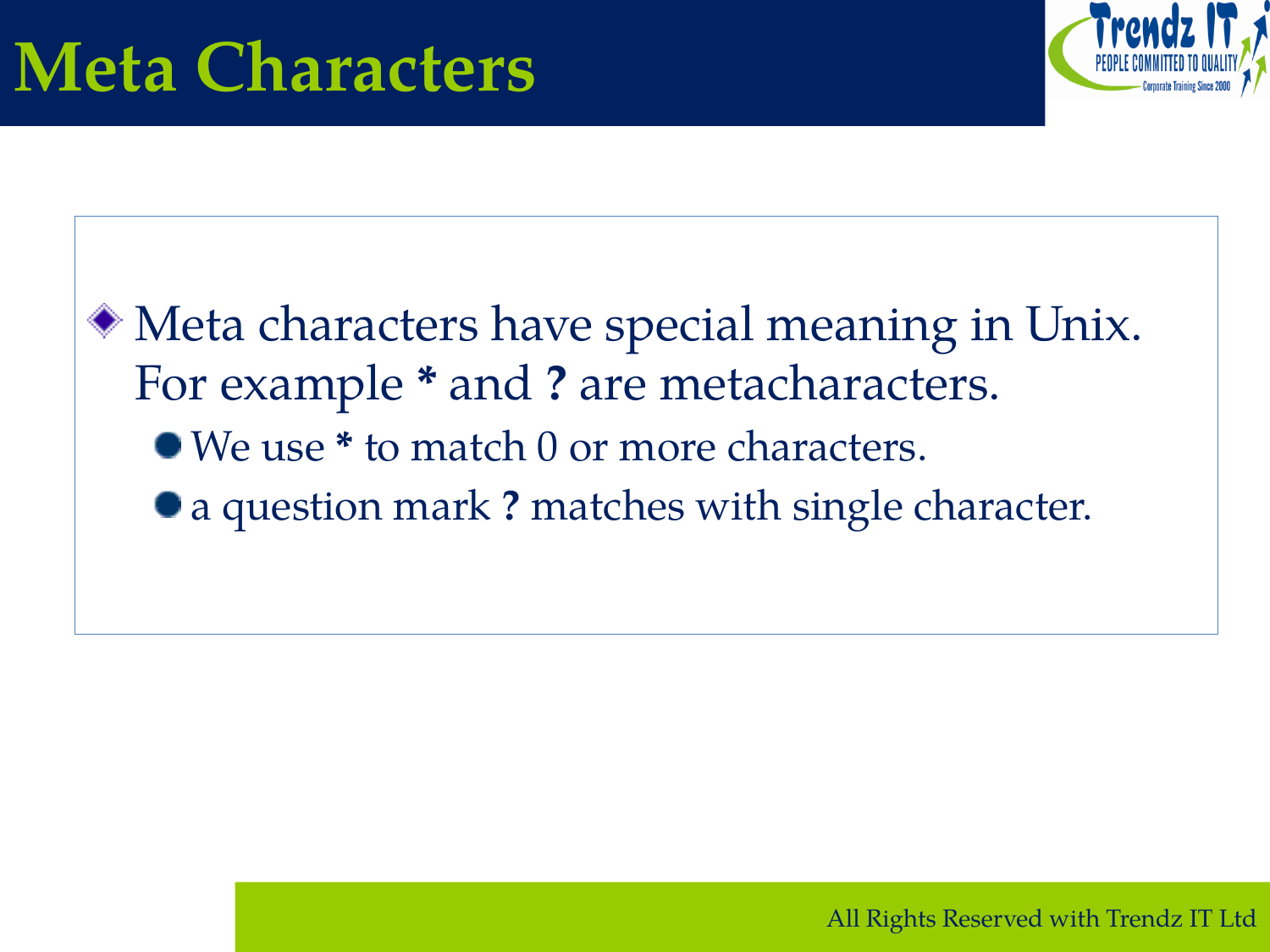

# Meta Characters

Meta characters have special meaning in Unix. For example * and ? are metacharacters.
We use * to match 0 or more characters.
a question mark ? matches with single character.
All Rights Reserved with Trendz IT Ltd